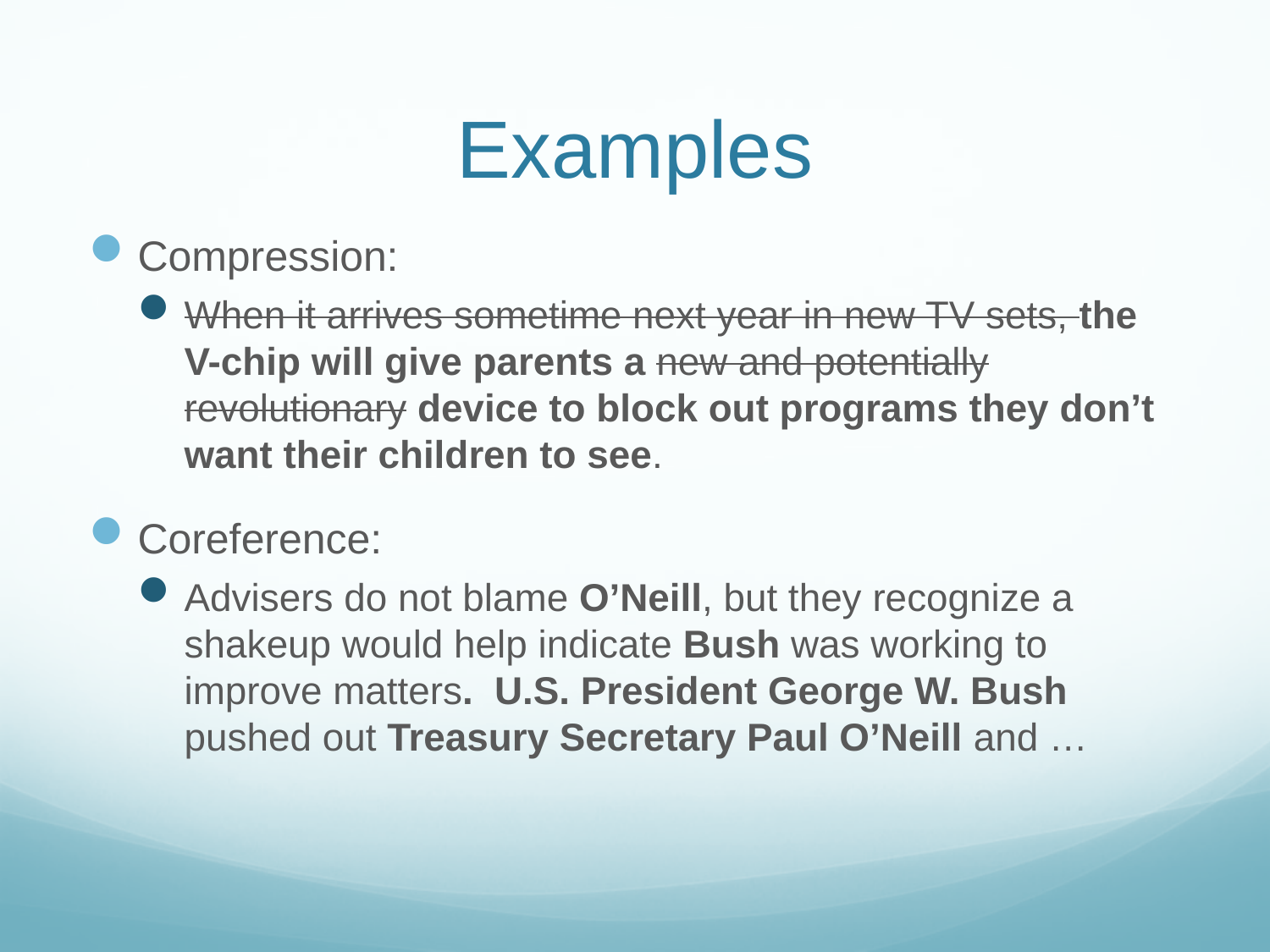

# Examples
Compression:
When it arrives sometime next year in new TV sets, the V-chip will give parents a new and potentially revolutionary device to block out programs they don’t want their children to see.
Coreference:
Advisers do not blame O’Neill, but they recognize a shakeup would help indicate Bush was working to improve matters.  U.S. President George W. Bush pushed out Treasury Secretary Paul O’Neill and …